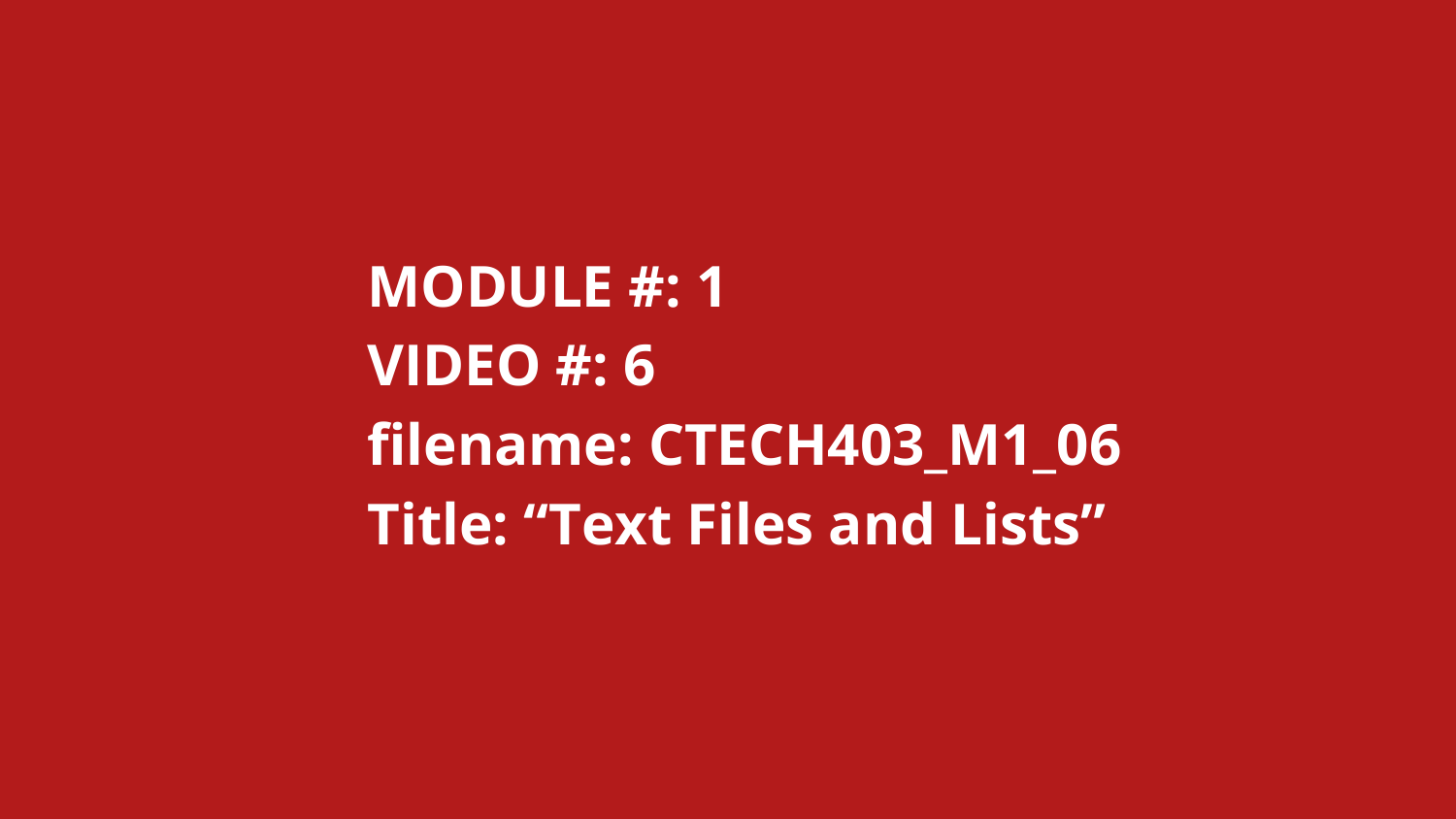

MODULE #: 1
		VIDEO #: 6
		filename: CTECH403_M1_06
		Title: “Text Files and Lists”